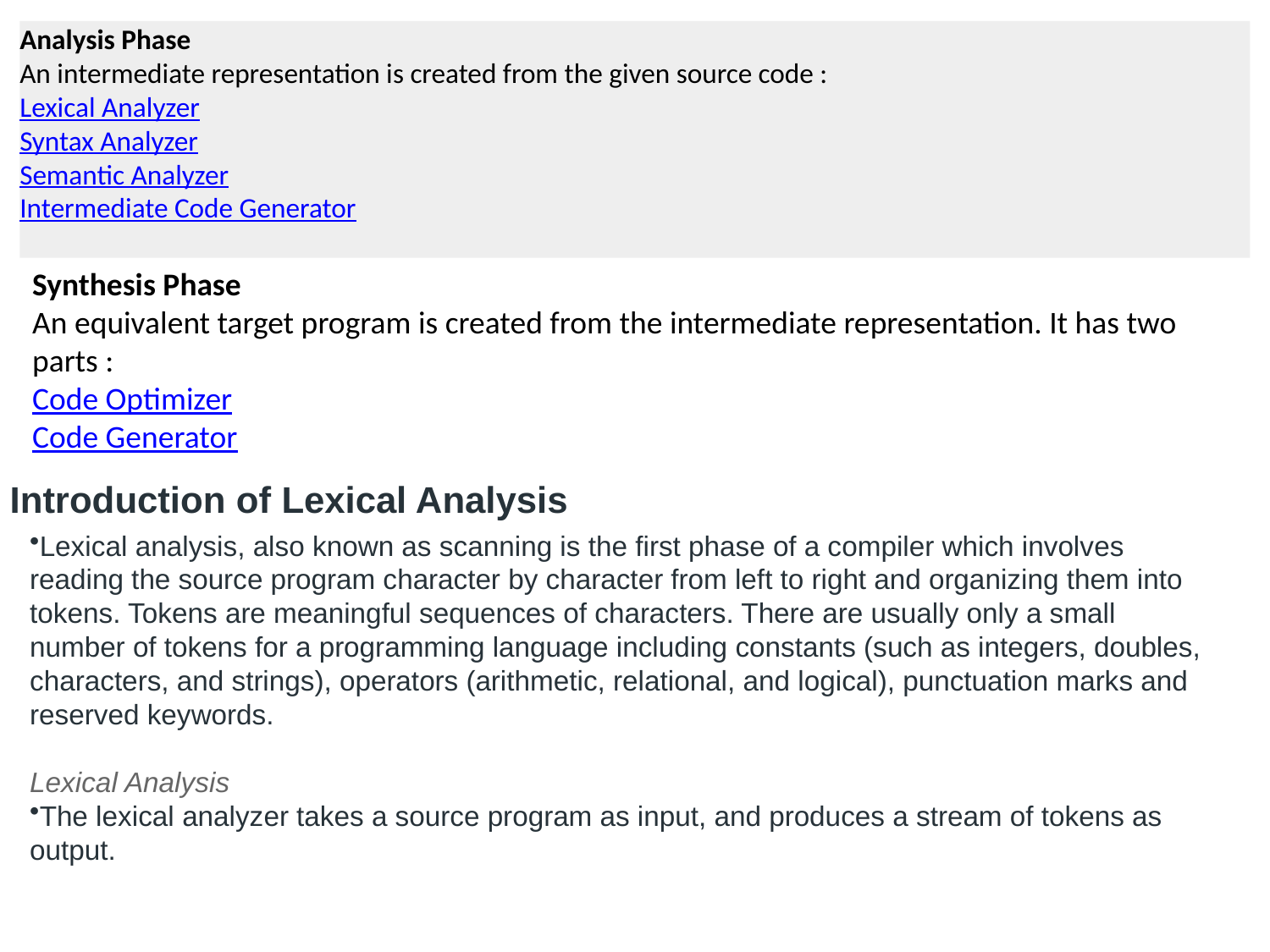

Analysis Phase
An intermediate representation is created from the given source code :
Lexical Analyzer
Syntax Analyzer
Semantic Analyzer
Intermediate Code Generator

Synthesis Phase
An equivalent target program is created from the intermediate representation. It has two parts :
Code Optimizer
Code Generator
Introduction of Lexical Analysis

Lexical analysis, also known as scanning is the first phase of a compiler which involves reading the source program character by character from left to right and organizing them into tokens. Tokens are meaningful sequences of characters. There are usually only a small number of tokens for a programming language including constants (such as integers, doubles, characters, and strings), operators (arithmetic, relational, and logical), punctuation marks and reserved keywords.

Lexical Analysis
The lexical analyzer takes a source program as input, and produces a stream of tokens as output.